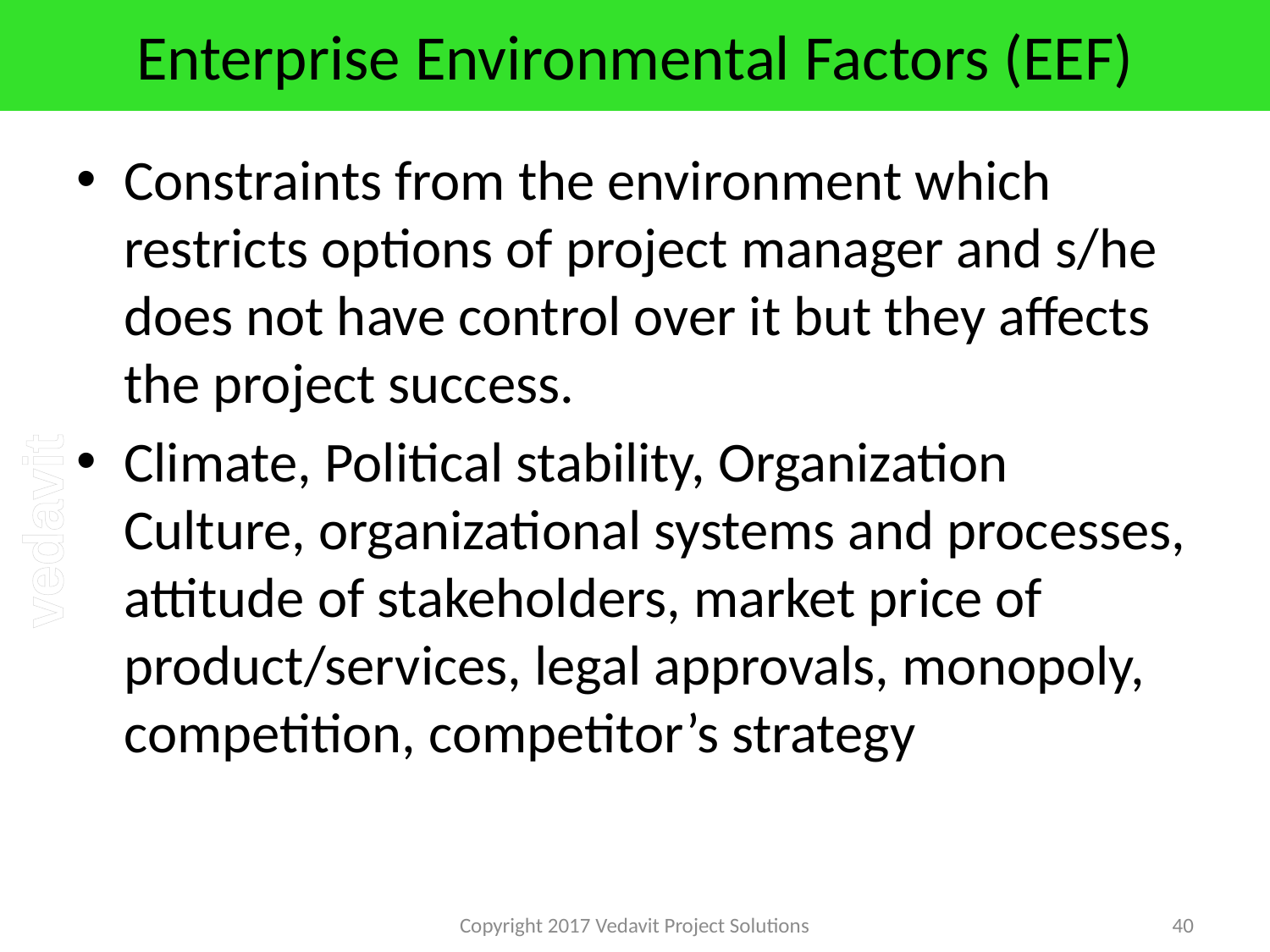

# Enterprise Environmental Factors (EEF)
Constraints from the environment which restricts options of project manager and s/he does not have control over it but they affects the project success.
Climate, Political stability, Organization Culture, organizational systems and processes, attitude of stakeholders, market price of product/services, legal approvals, monopoly, competition, competitor’s strategy
Copyright 2017 Vedavit Project Solutions
40